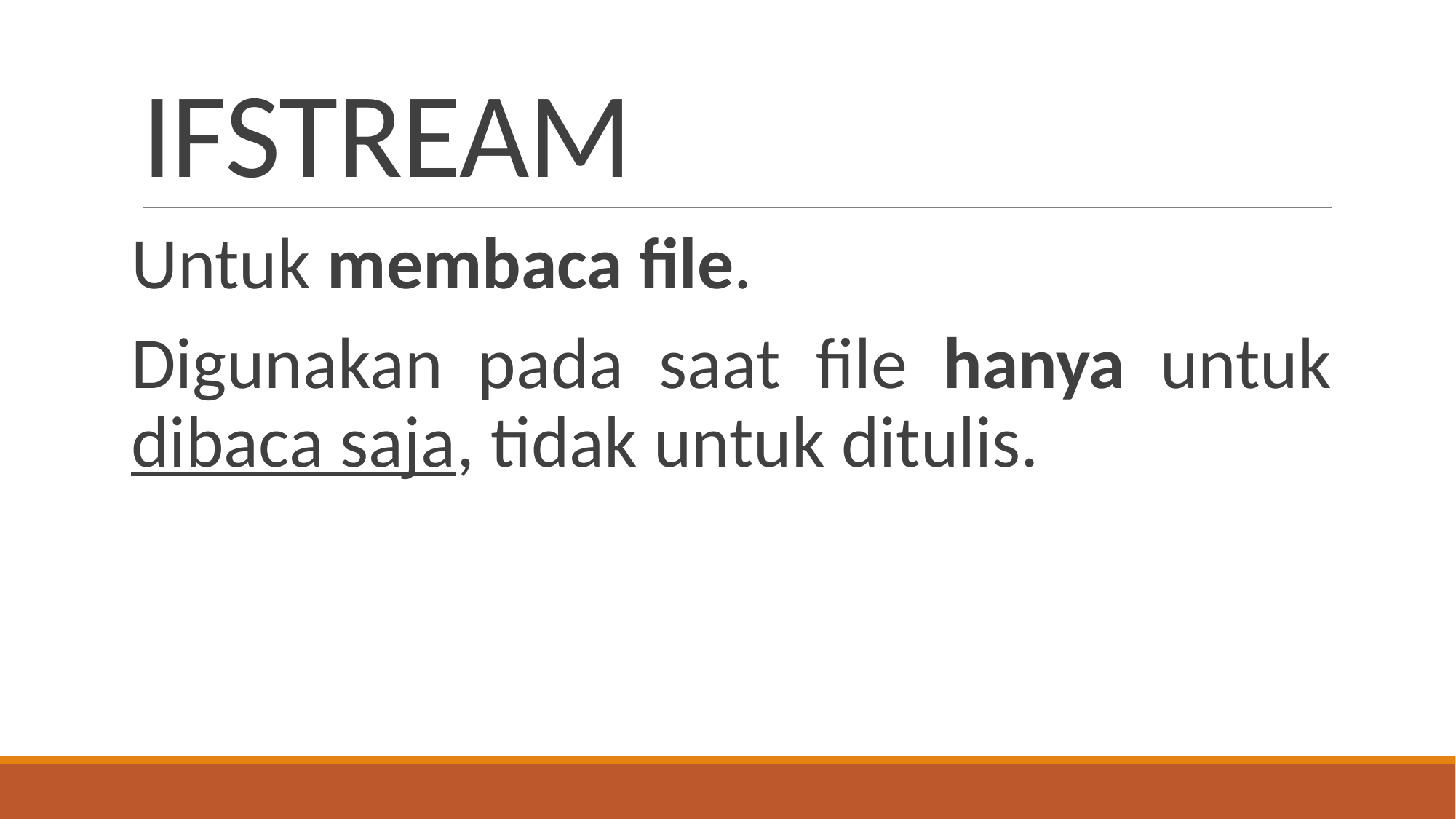

# IFSTREAM
Untuk membaca file.
Digunakan pada saat file hanya untuk dibaca saja, tidak untuk ditulis.